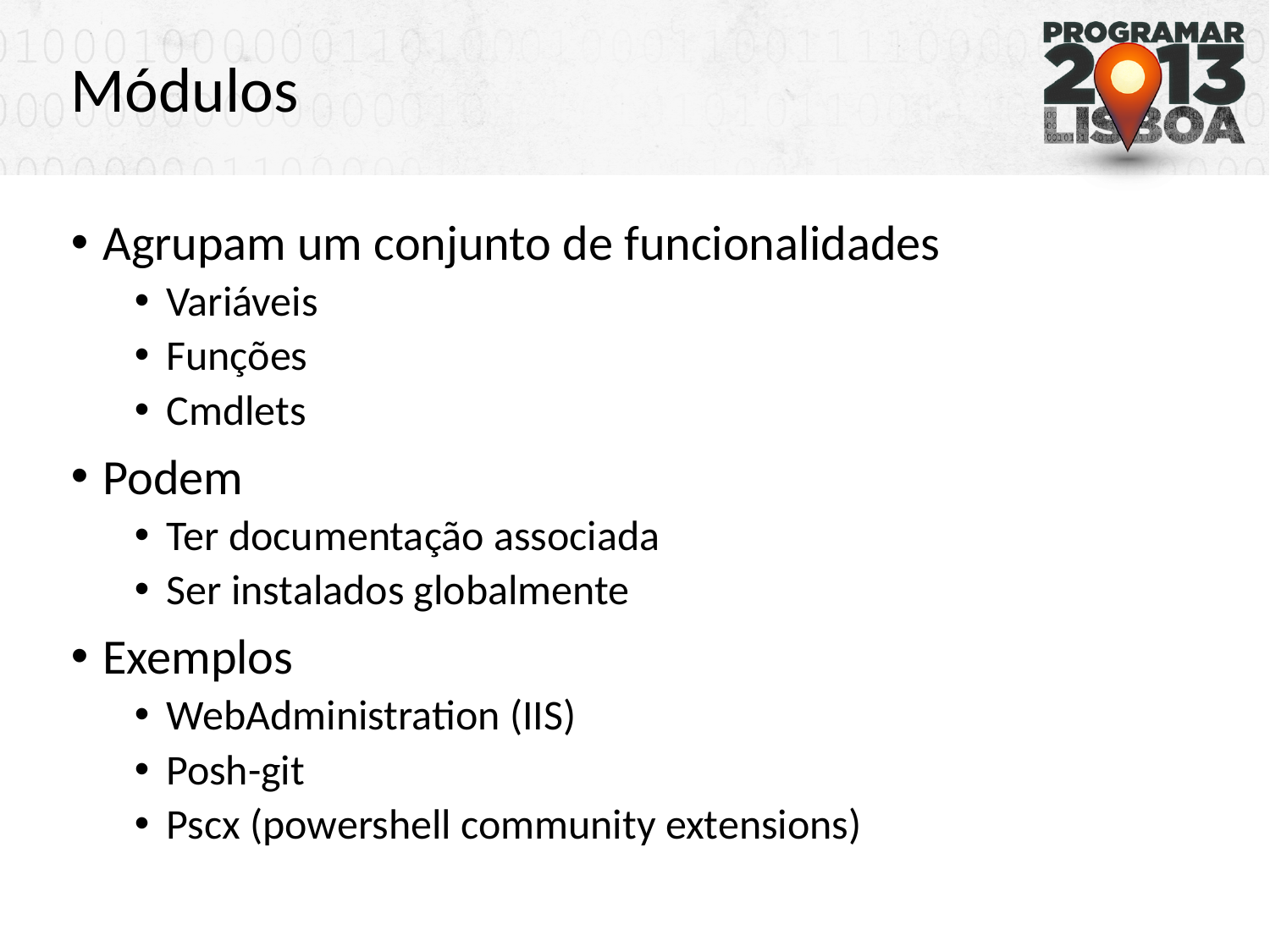

# Módulos
Agrupam um conjunto de funcionalidades
Variáveis
Funções
Cmdlets
Podem
Ter documentação associada
Ser instalados globalmente
Exemplos
WebAdministration (IIS)
Posh-git
Pscx (powershell community extensions)